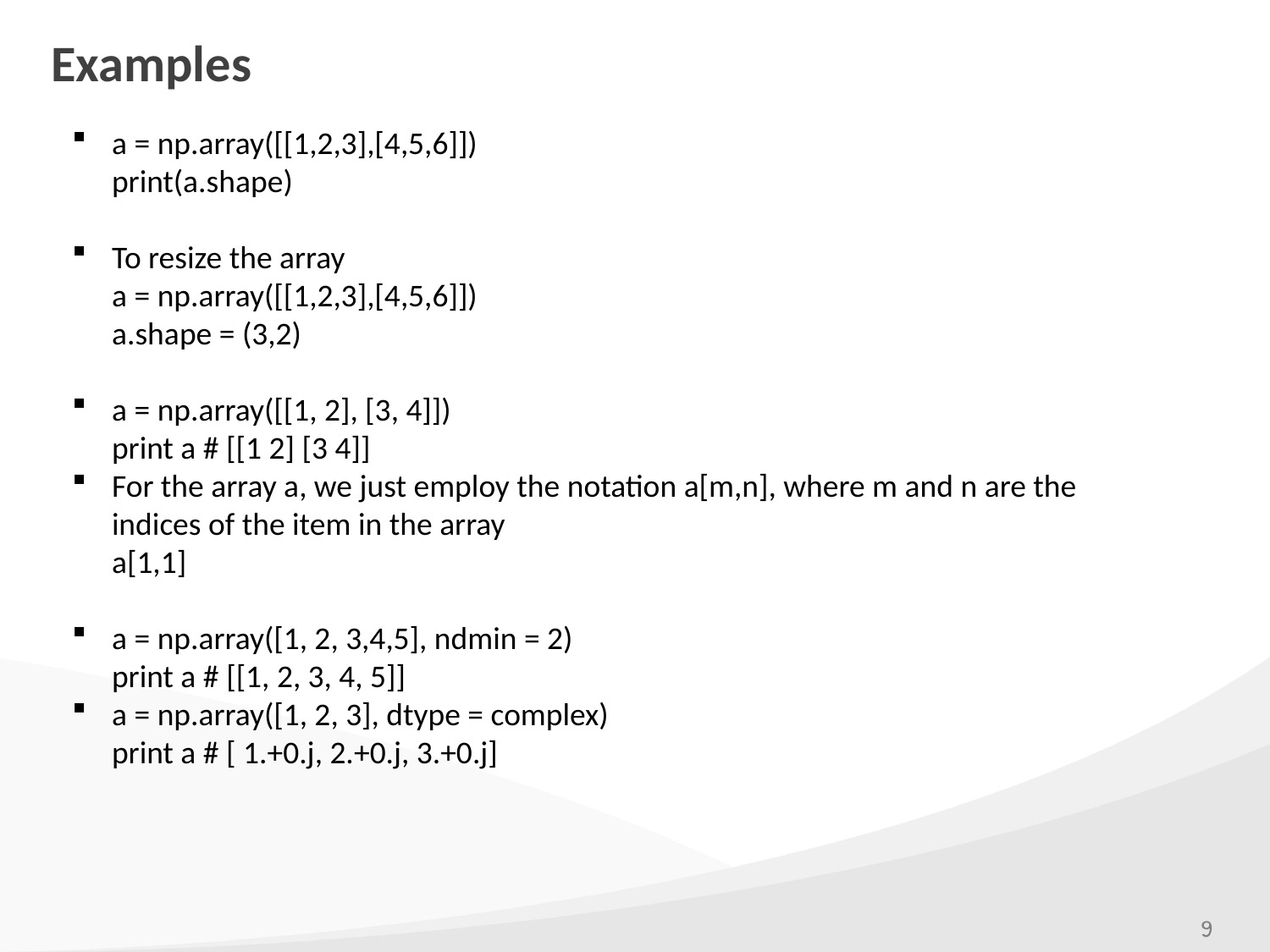

# Examples
a = np.array([[1,2,3],[4,5,6]])
print(a.shape)

To resize the array
a = np.array([[1,2,3],[4,5,6]])
a.shape = (3,2)

a = np.array([[1, 2], [3, 4]])
print a # [[1 2] [3 4]]
For the array a, we just employ the notation a[m,n], where m and n are the indices of the item in the array
a[1,1]

a = np.array([1, 2, 3,4,5], ndmin = 2)
print a # [[1, 2, 3, 4, 5]]
a = np.array([1, 2, 3], dtype = complex)
print a # [ 1.+0.j, 2.+0.j, 3.+0.j]